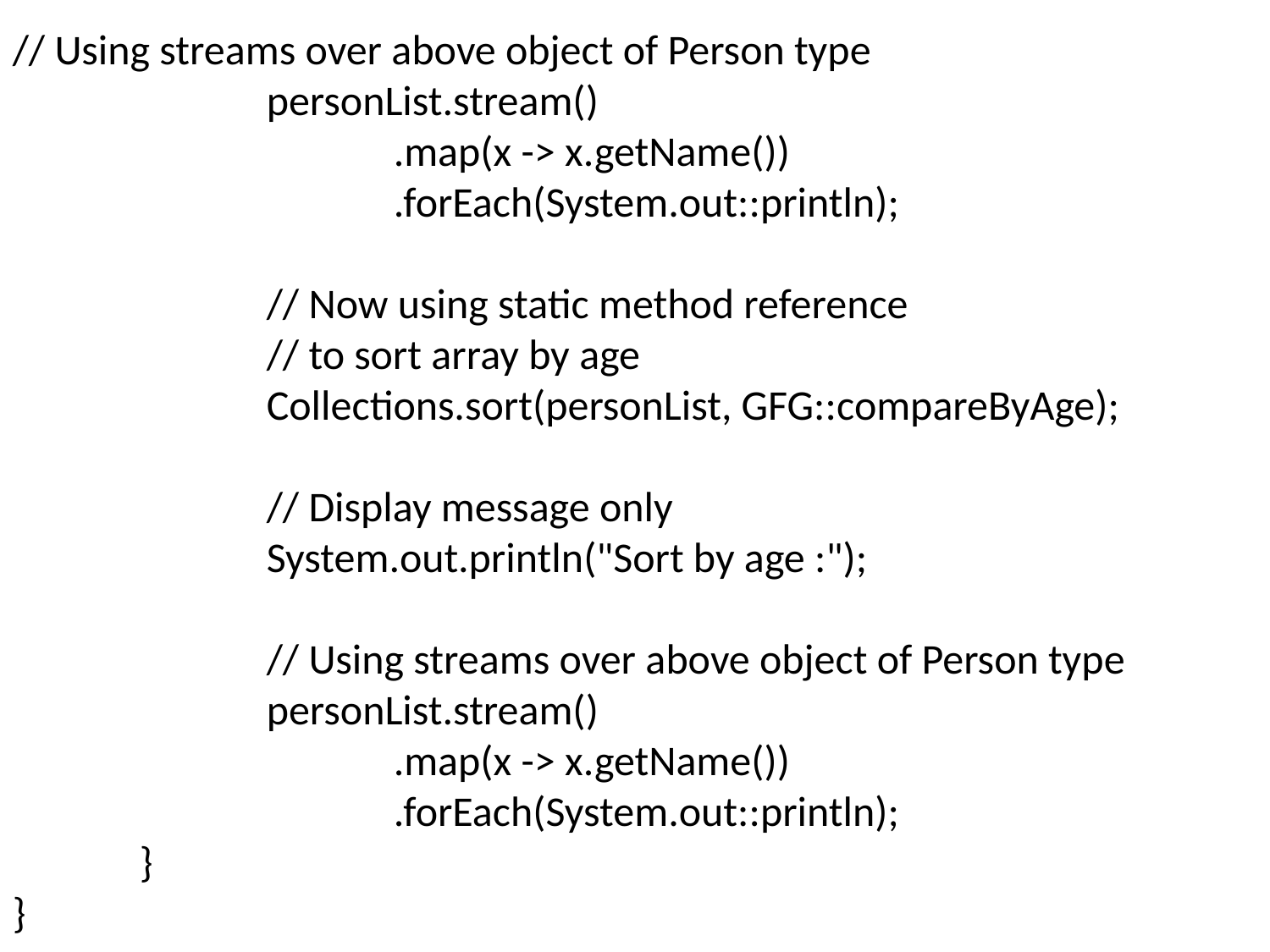

// Using streams over above object of Person type
		personList.stream()
			.map(x -> x.getName())
			.forEach(System.out::println);

		// Now using static method reference
		// to sort array by age
		Collections.sort(personList, GFG::compareByAge);

		// Display message only
		System.out.println("Sort by age :");

		// Using streams over above object of Person type
		personList.stream()
			.map(x -> x.getName())
			.forEach(System.out::println);
	}
}